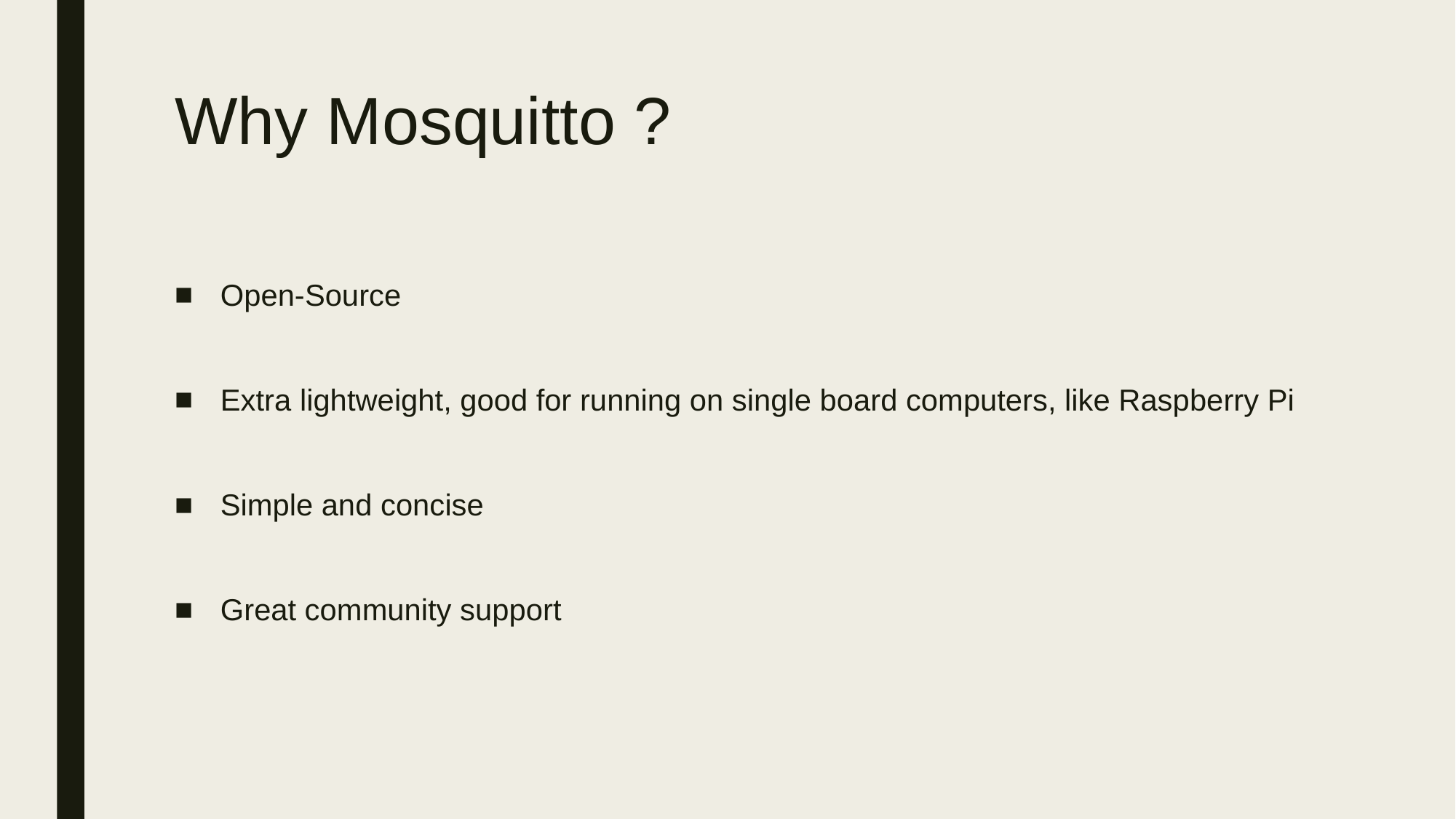

# Why Mosquitto ?
Open-Source

Extra lightweight, good for running on single board computers, like Raspberry Pi

Simple and concise

Great community support